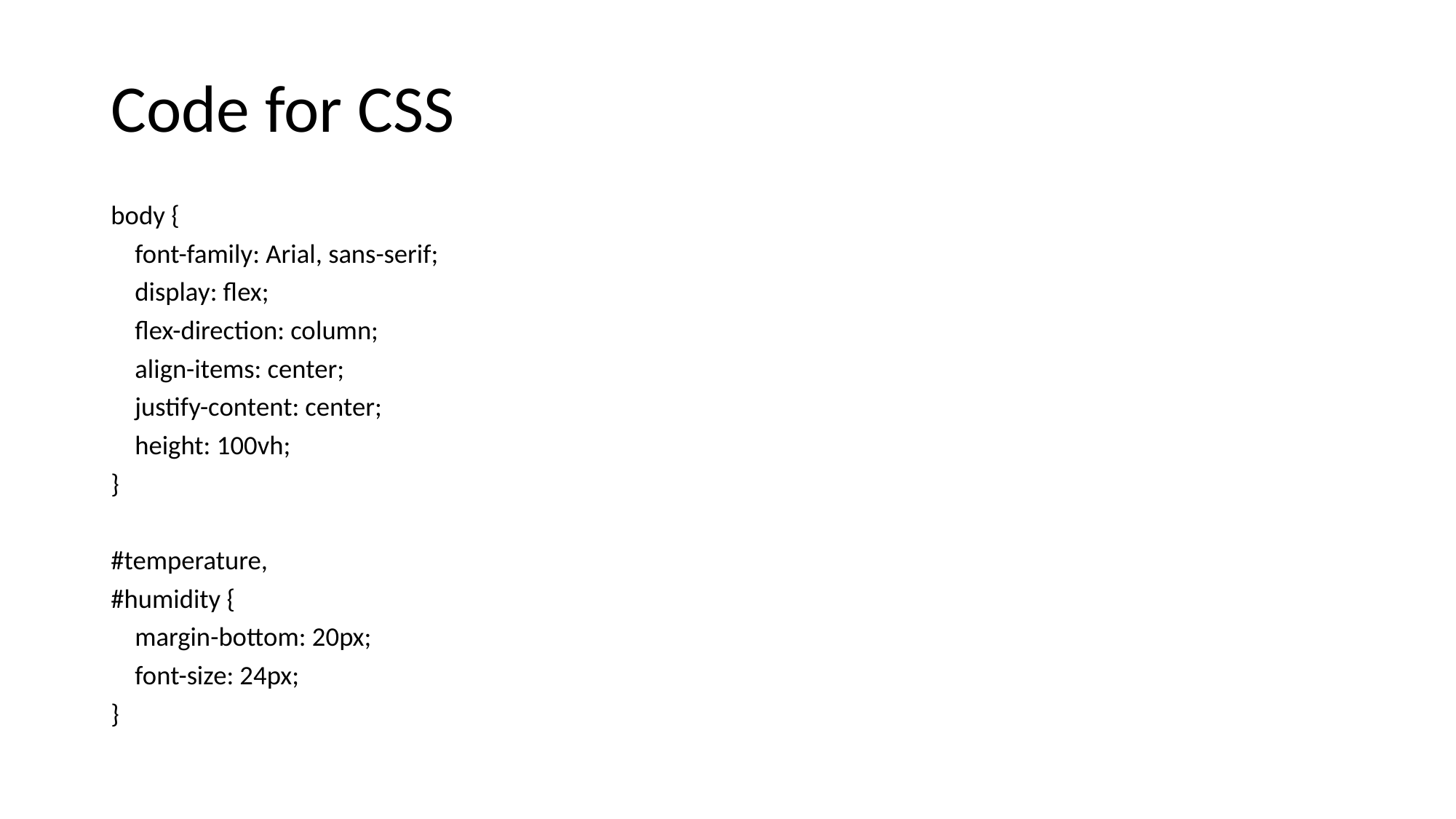

# Code for CSS
body {
    font-family: Arial, sans-serif;
    display: flex;
    flex-direction: column;
    align-items: center;
    justify-content: center;
    height: 100vh;
}

#temperature,
#humidity {
    margin-bottom: 20px;
    font-size: 24px;
}